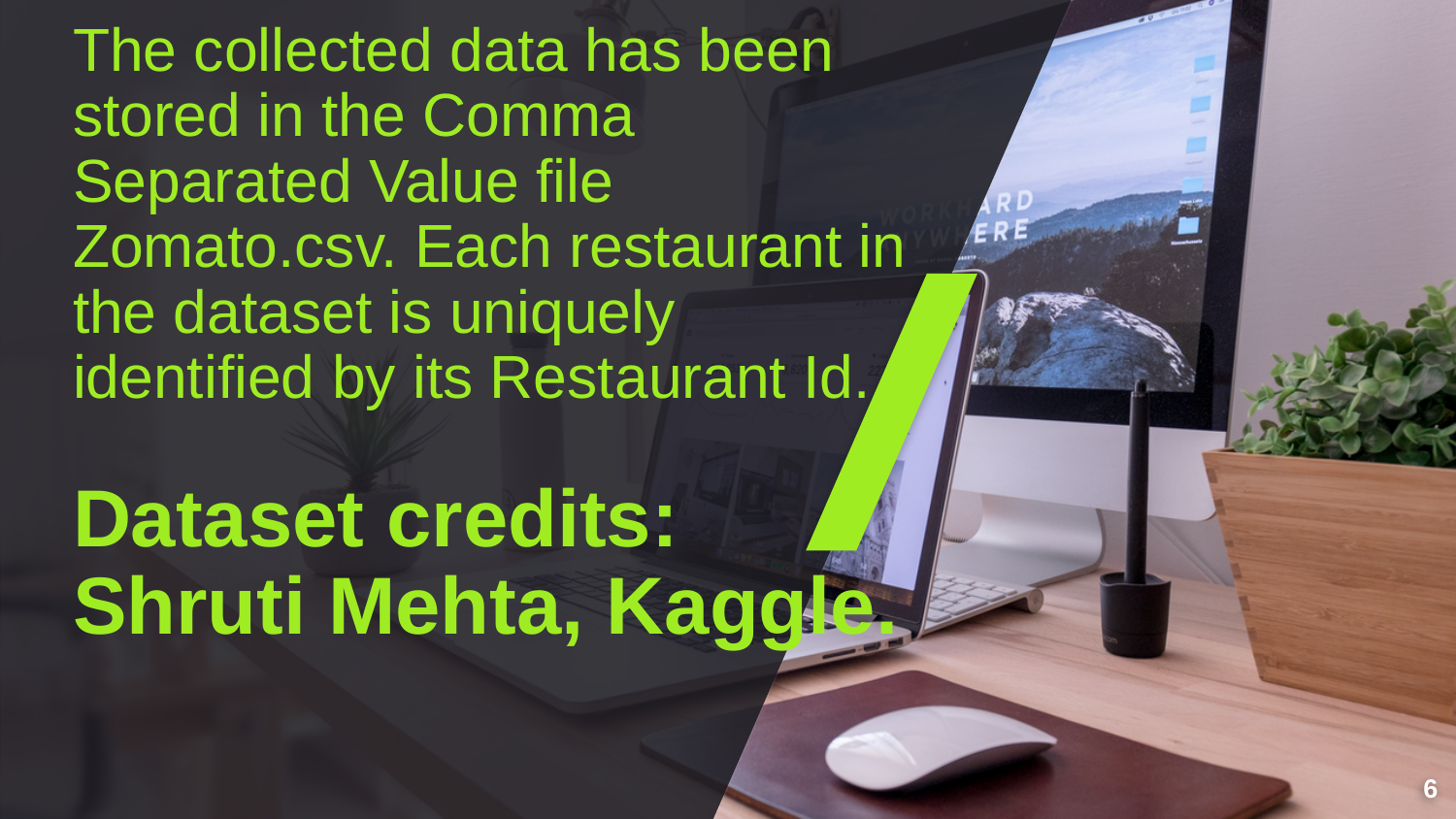

# The collected data has been stored in the Comma Separated Value file Zomato.csv. Each restaurant in the dataset is uniquely identified by its Restaurant Id. Dataset credits: Shruti Mehta, Kaggle.
6